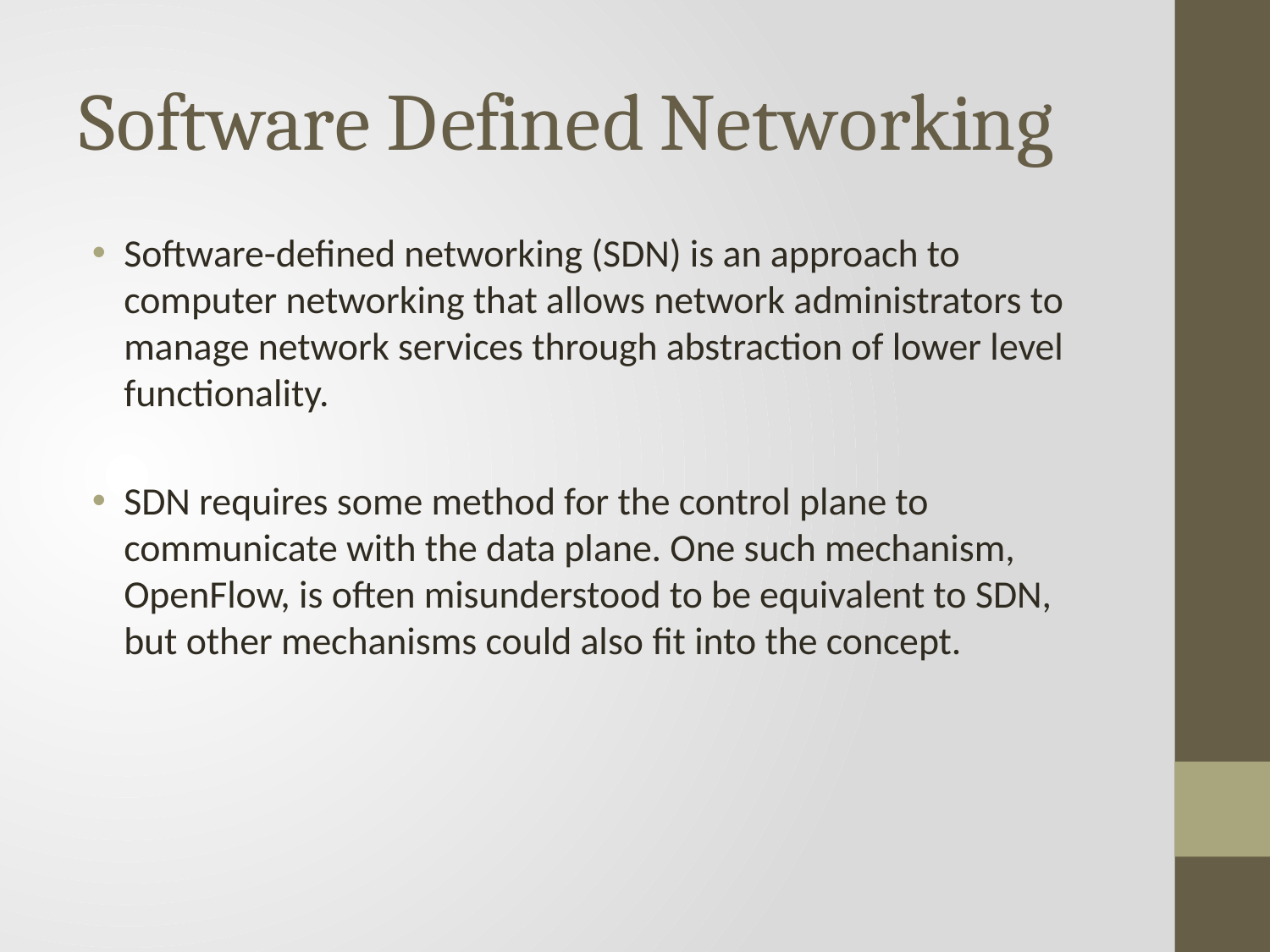

# Software Defined Networking
Software-defined networking (SDN) is an approach to computer networking that allows network administrators to manage network services through abstraction of lower level functionality.

SDN requires some method for the control plane to communicate with the data plane. One such mechanism, OpenFlow, is often misunderstood to be equivalent to SDN, but other mechanisms could also fit into the concept.